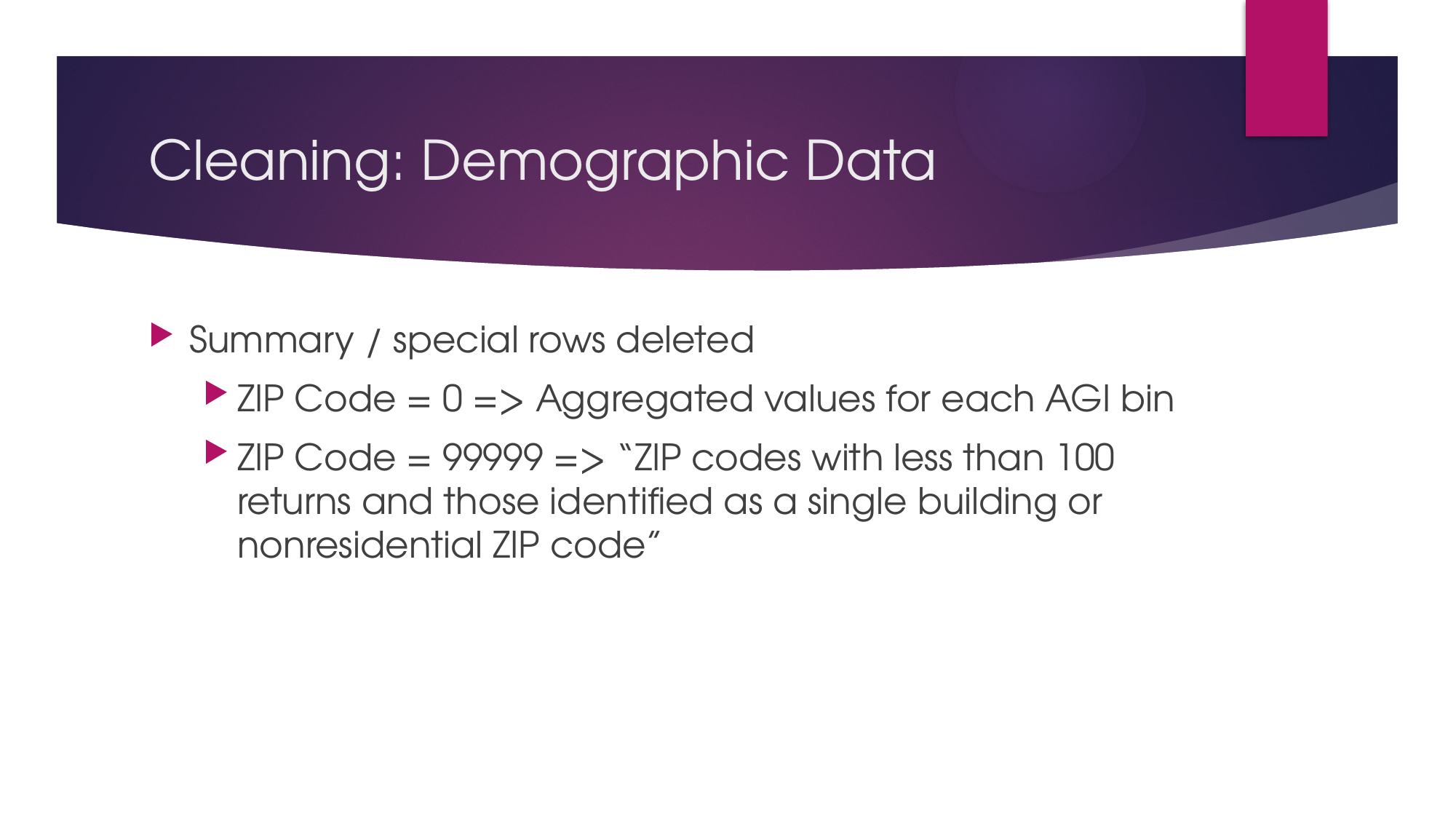

# Cleaning: Demographic Data
Summary / special rows deleted
ZIP Code = 0 => Aggregated values for each AGI bin
ZIP Code = 99999 => “ZIP codes with less than 100 returns and those identified as a single building or nonresidential ZIP code”